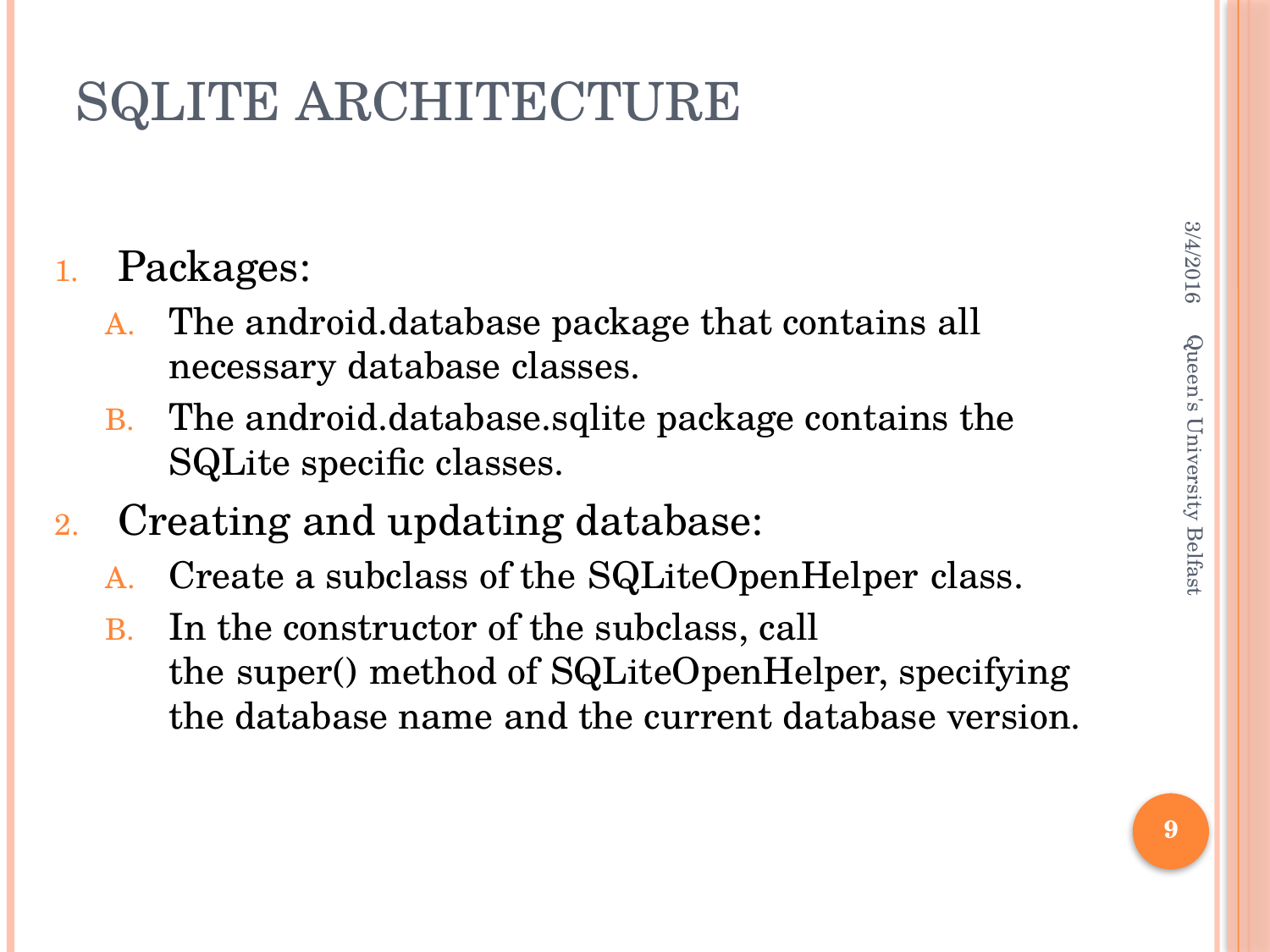

# Sqlite architecture
3/4/2016
Packages:
The android.database package that contains all necessary database classes.
The android.database.sqlite package contains the SQLite specific classes.
Creating and updating database:
Create a subclass of the SQLiteOpenHelper class.
In the constructor of the subclass, call the super() method of SQLiteOpenHelper, specifying the database name and the current database version.

Queen's University Belfast
9